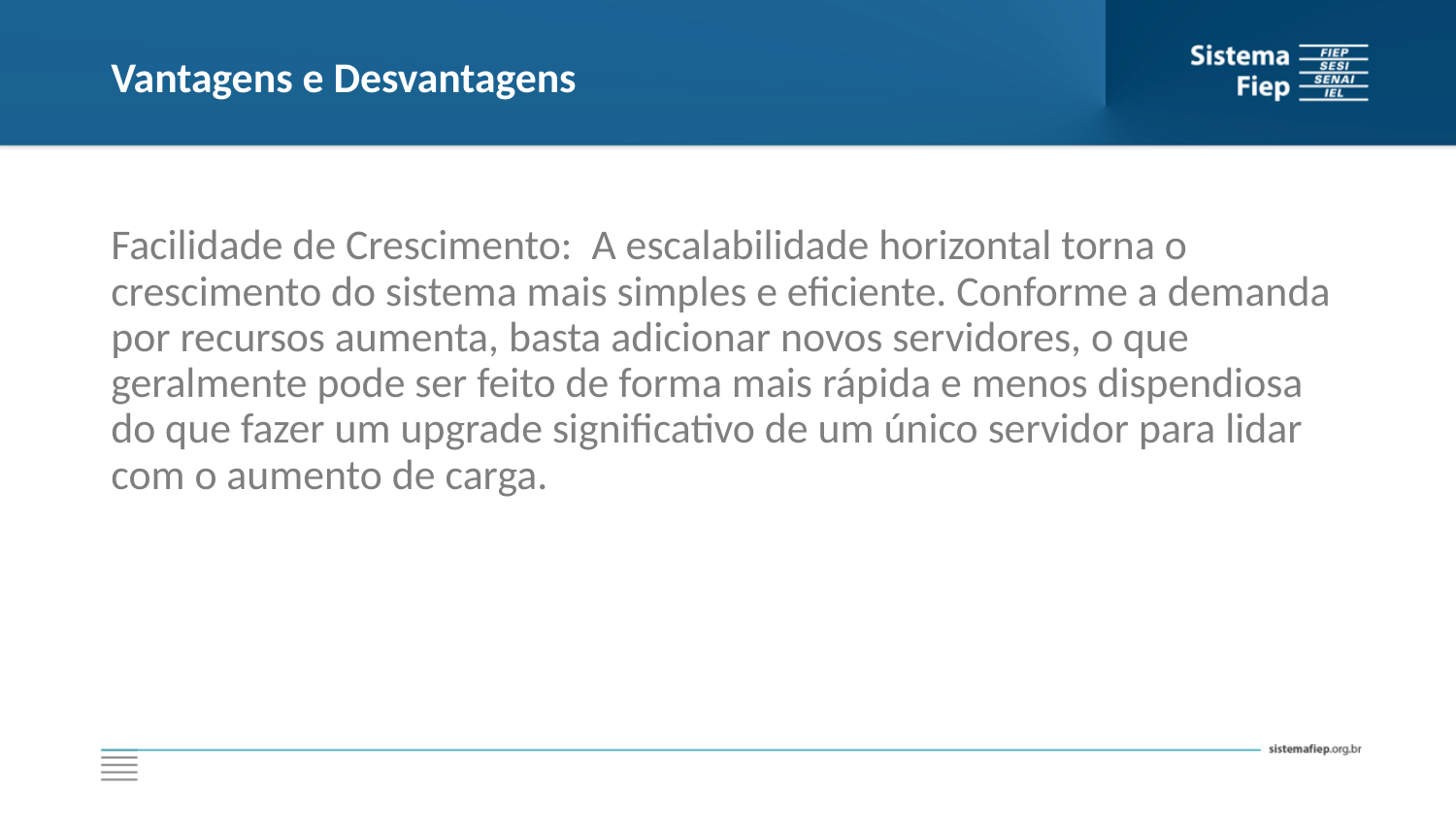

# Vantagens e Desvantagens
Facilidade de Crescimento:  A escalabilidade horizontal torna o crescimento do sistema mais simples e eficiente. Conforme a demanda por recursos aumenta, basta adicionar novos servidores, o que geralmente pode ser feito de forma mais rápida e menos dispendiosa do que fazer um upgrade significativo de um único servidor para lidar com o aumento de carga.